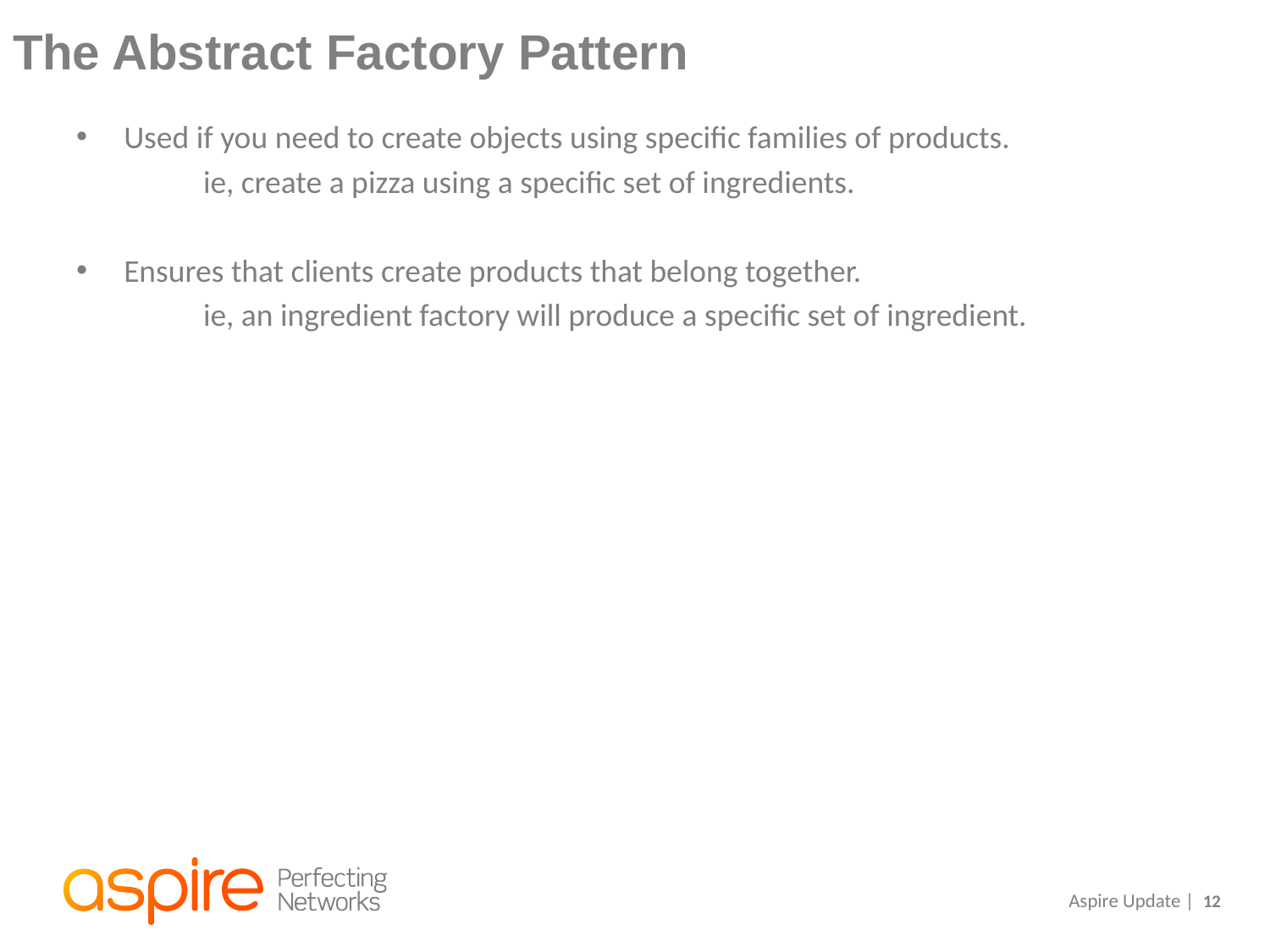

# The Abstract Factory Pattern
Used if you need to create objects using specific families of products.
	ie, create a pizza using a specific set of ingredients.

Ensures that clients create products that belong together.
	ie, an ingredient factory will produce a specific set of ingredient.